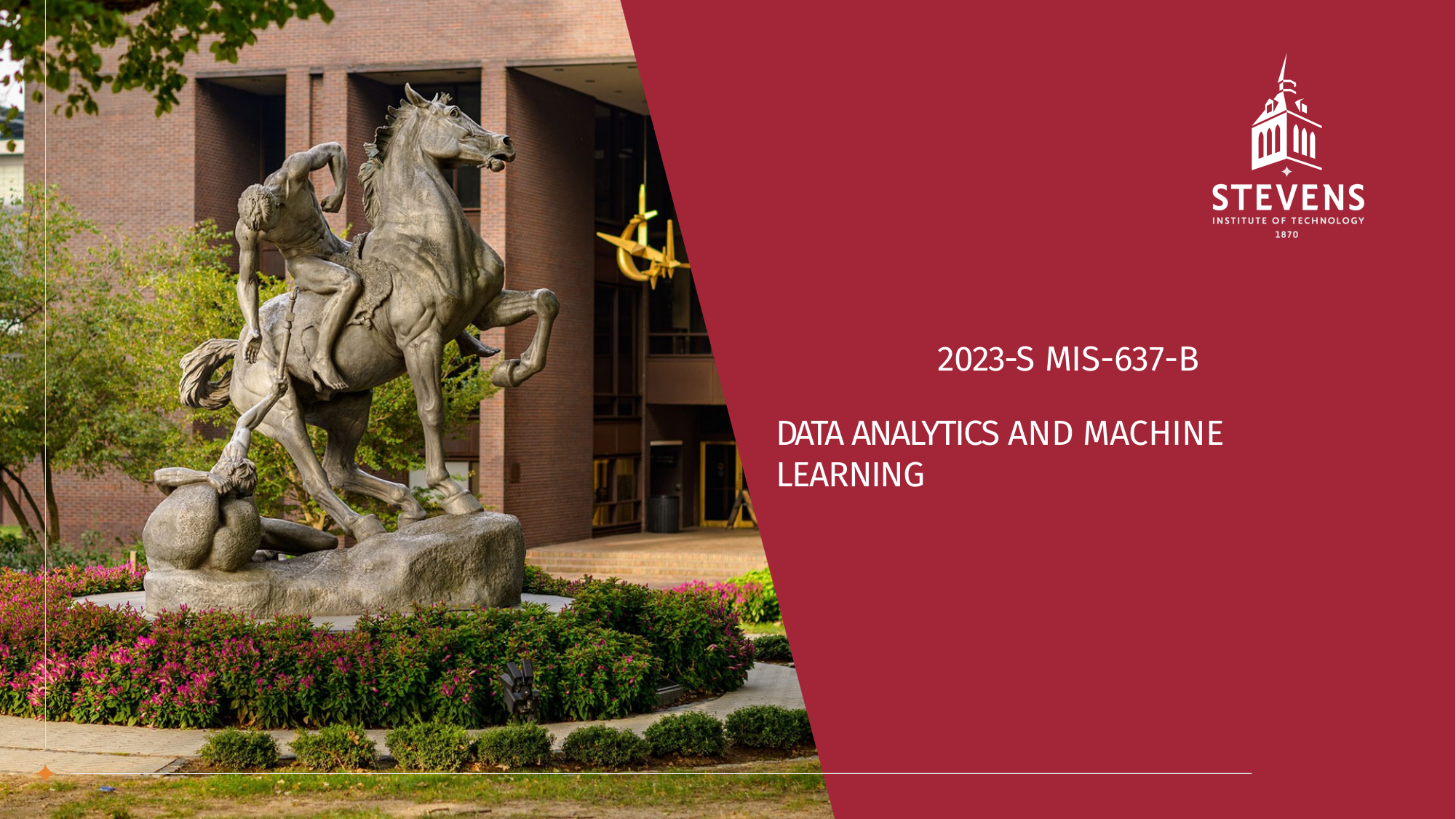

# 2023-S MIS-637-B
DATA ANALYTICS AND MACHINE LEARNING